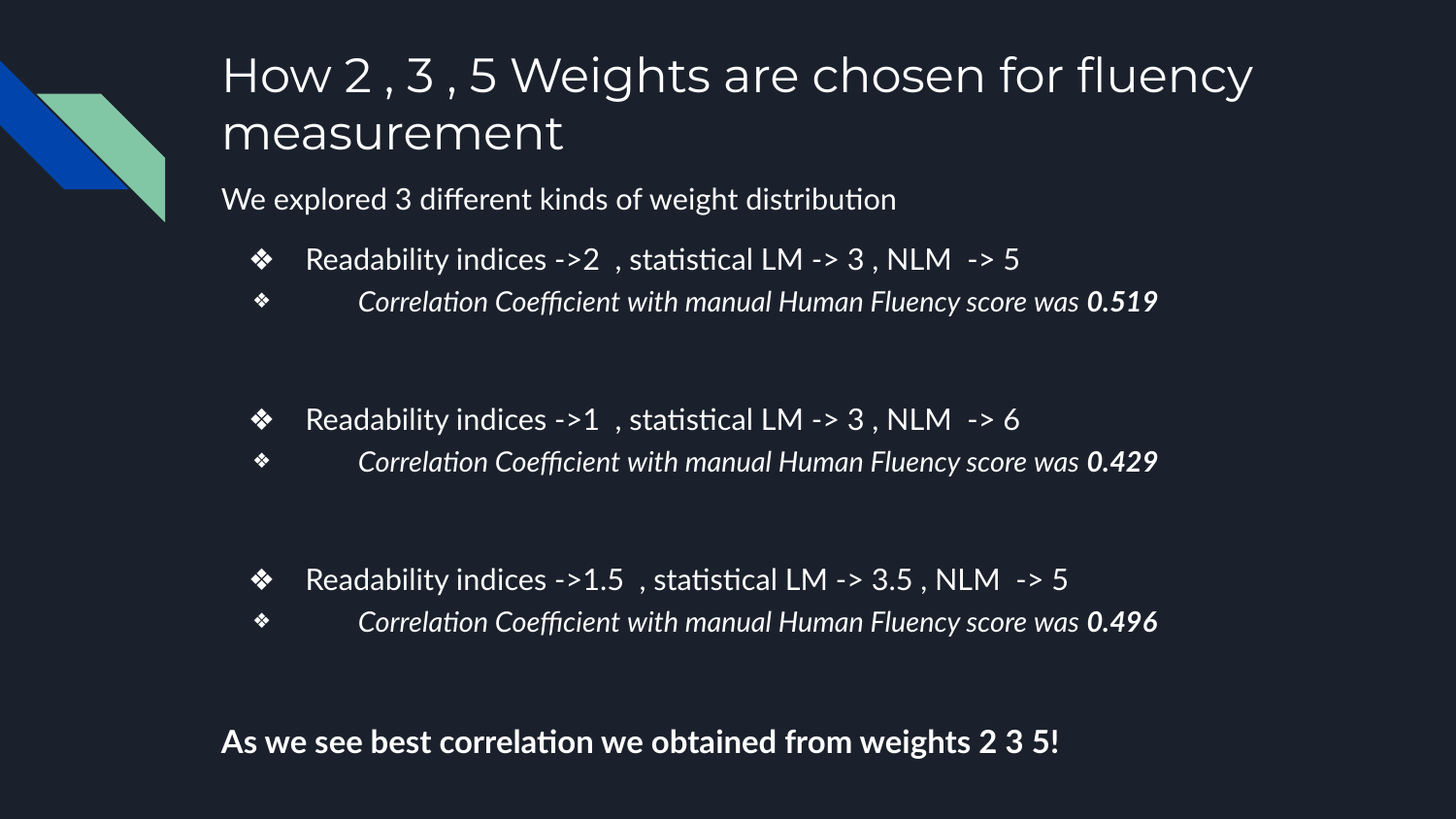

# How 2 , 3 , 5 Weights are chosen for fluency measurement
We explored 3 different kinds of weight distribution
Readability indices ->2  , statistical LM -> 3 , NLM  -> 5
       Correlation Coefficient with manual Human Fluency score was 0.519

Readability indices ->1  , statistical LM -> 3 , NLM  -> 6
       Correlation Coefficient with manual Human Fluency score was 0.429

Readability indices ->1.5  , statistical LM -> 3.5 , NLM  -> 5
       Correlation Coefficient with manual Human Fluency score was 0.496

As we see best correlation we obtained from weights 2 3 5!